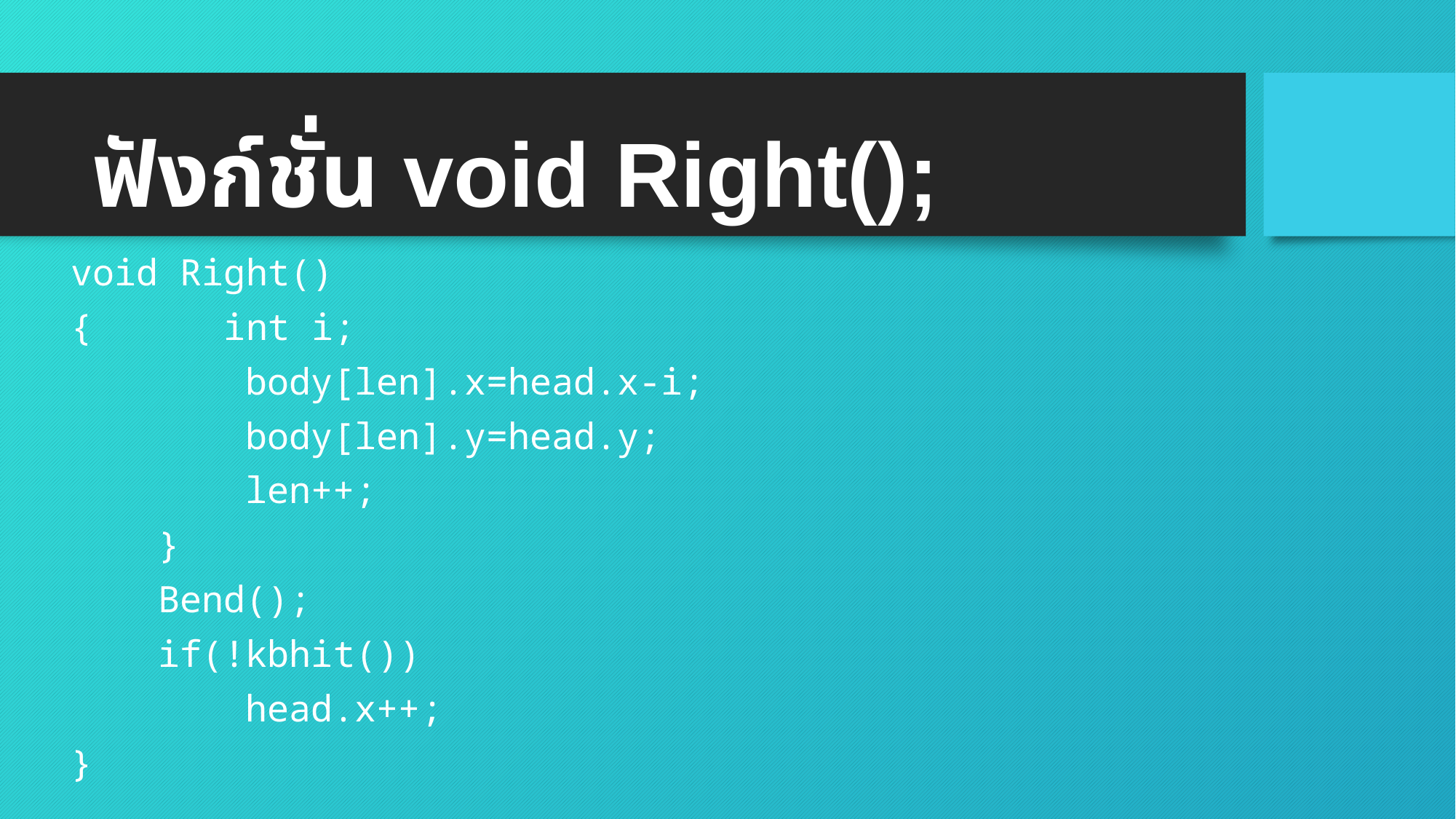

# ฟังก์ชั่น void Right();
void Right()
{      int i;
        body[len].x=head.x-i;
        body[len].y=head.y;
        len++;
    }
    Bend();
    if(!kbhit())
        head.x++;
}